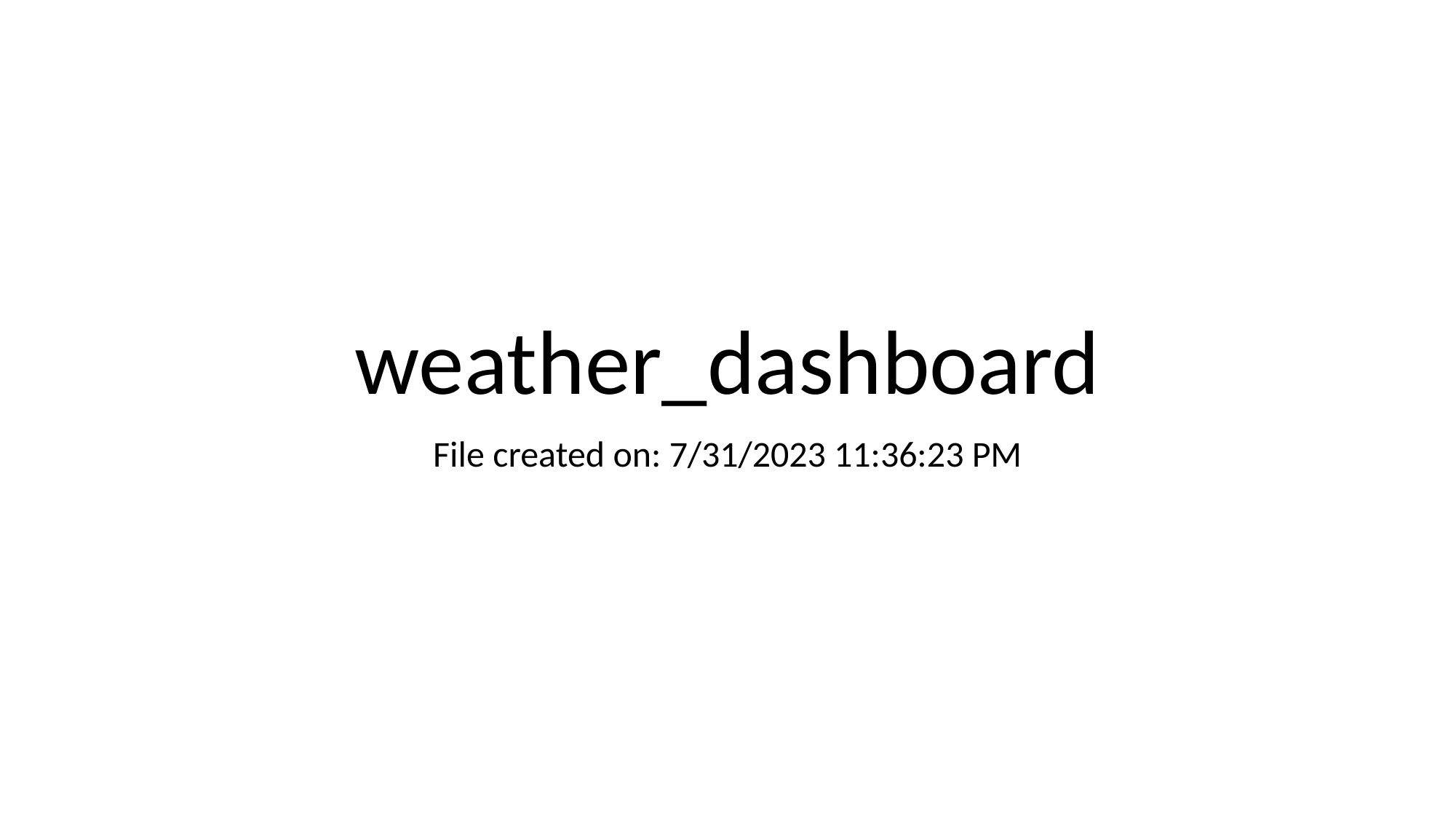

# weather_dashboard
File created on: 7/31/2023 11:36:23 PM